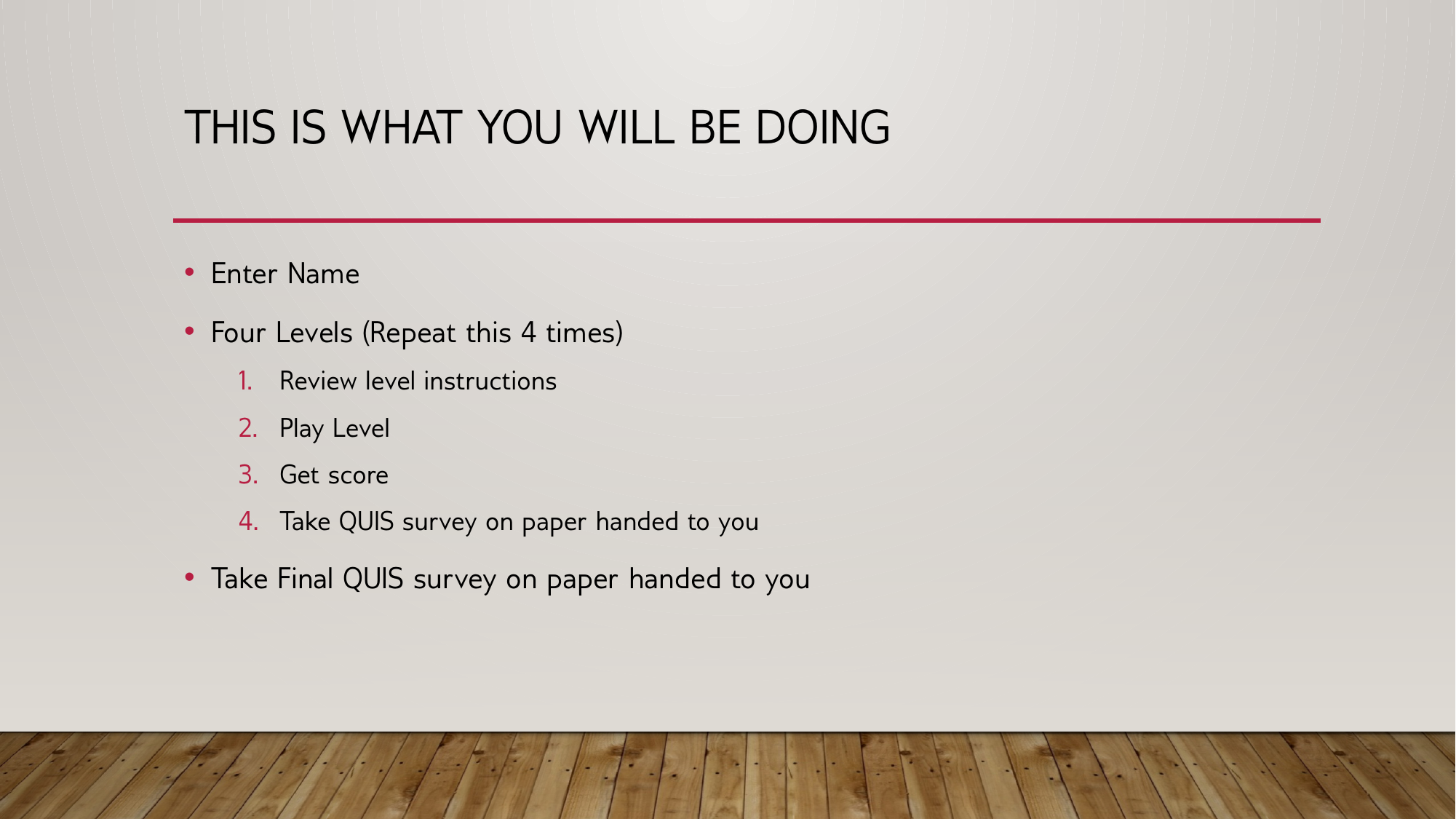

# This is what you will be doing
Enter Name
Four Levels (Repeat this 4 times)
Review level instructions
Play Level
Get score
Take QUIS survey on paper handed to you
Take Final QUIS survey on paper handed to you